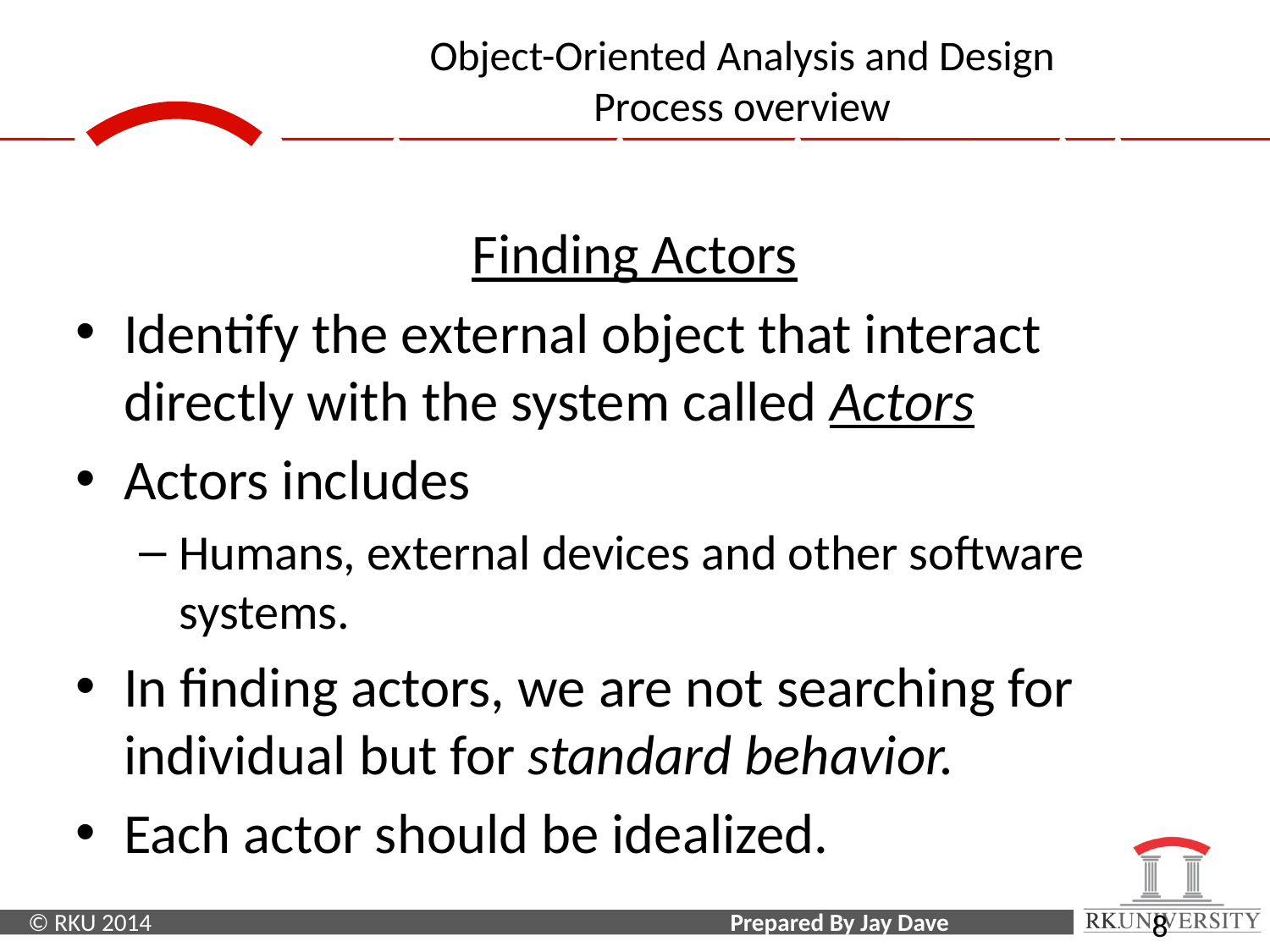

Application Interaction Model
Finding Actors
Identify the external object that interact directly with the system called Actors
Actors includes
Humans, external devices and other software systems.
In finding actors, we are not searching for individual but for standard behavior.
Each actor should be idealized.
8